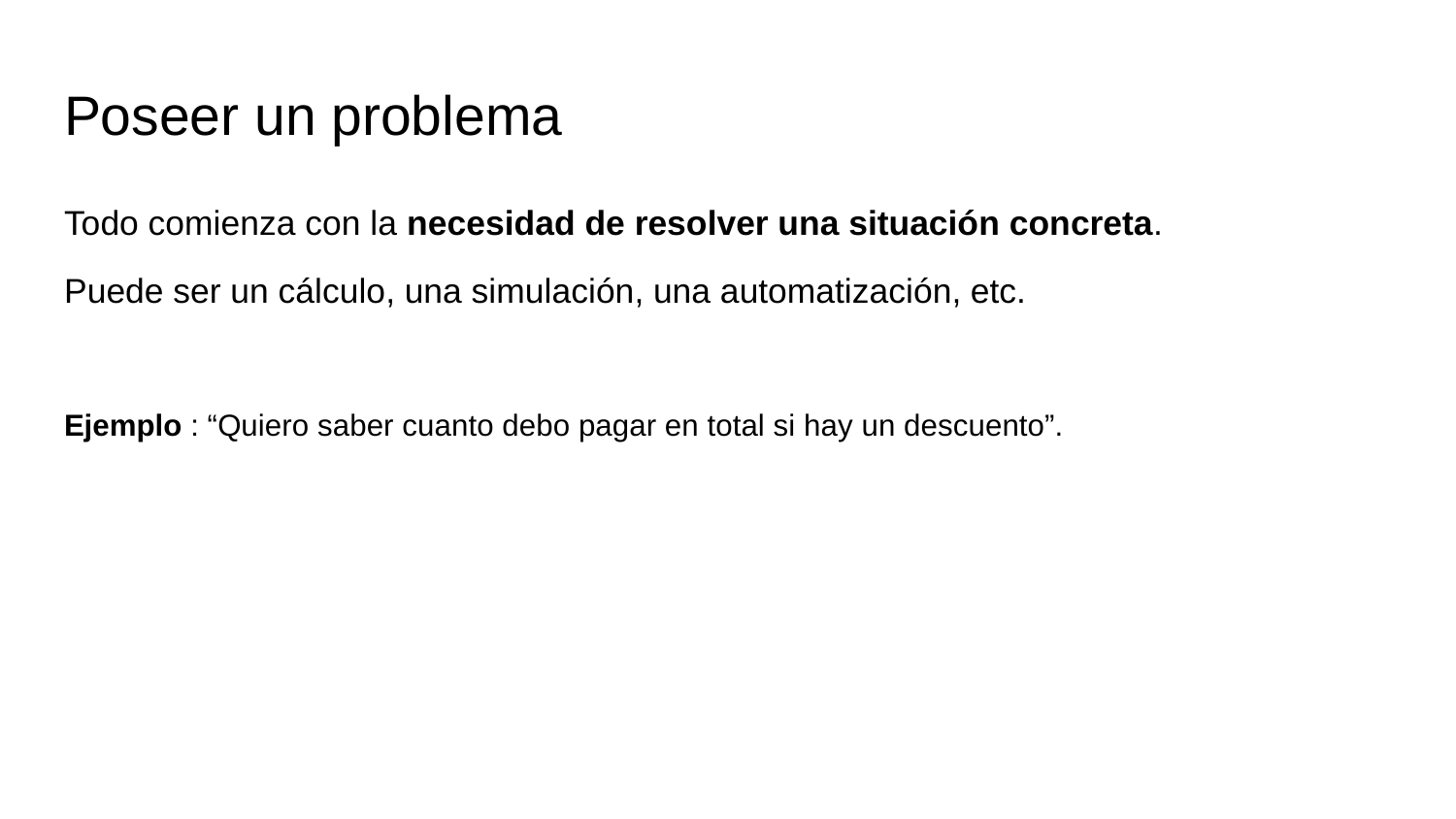

# Poseer un problema
Todo comienza con la necesidad de resolver una situación concreta.
Puede ser un cálculo, una simulación, una automatización, etc.

Ejemplo : “Quiero saber cuanto debo pagar en total si hay un descuento”.